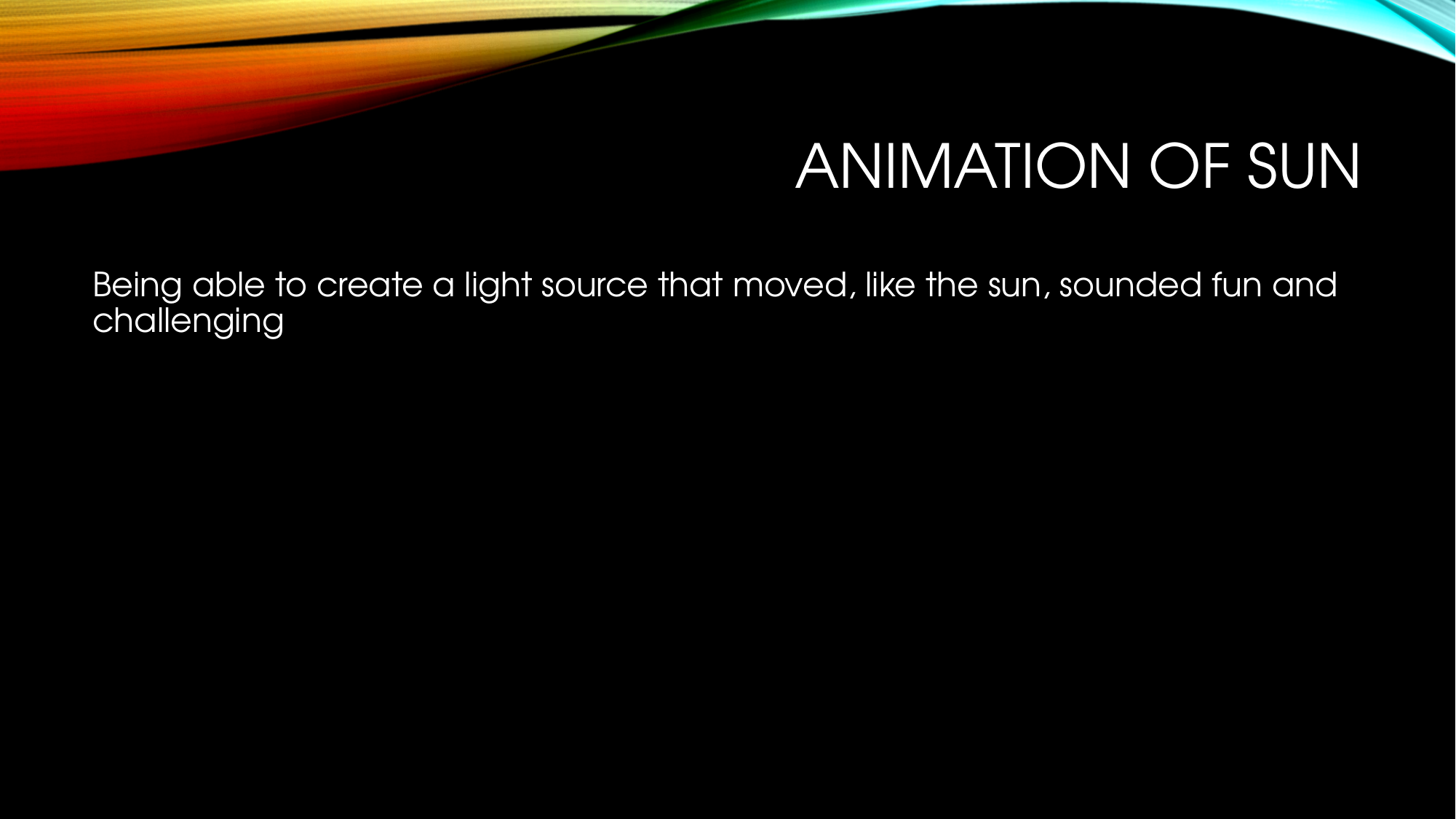

# Animation of sun
Being able to create a light source that moved, like the sun, sounded fun and challenging